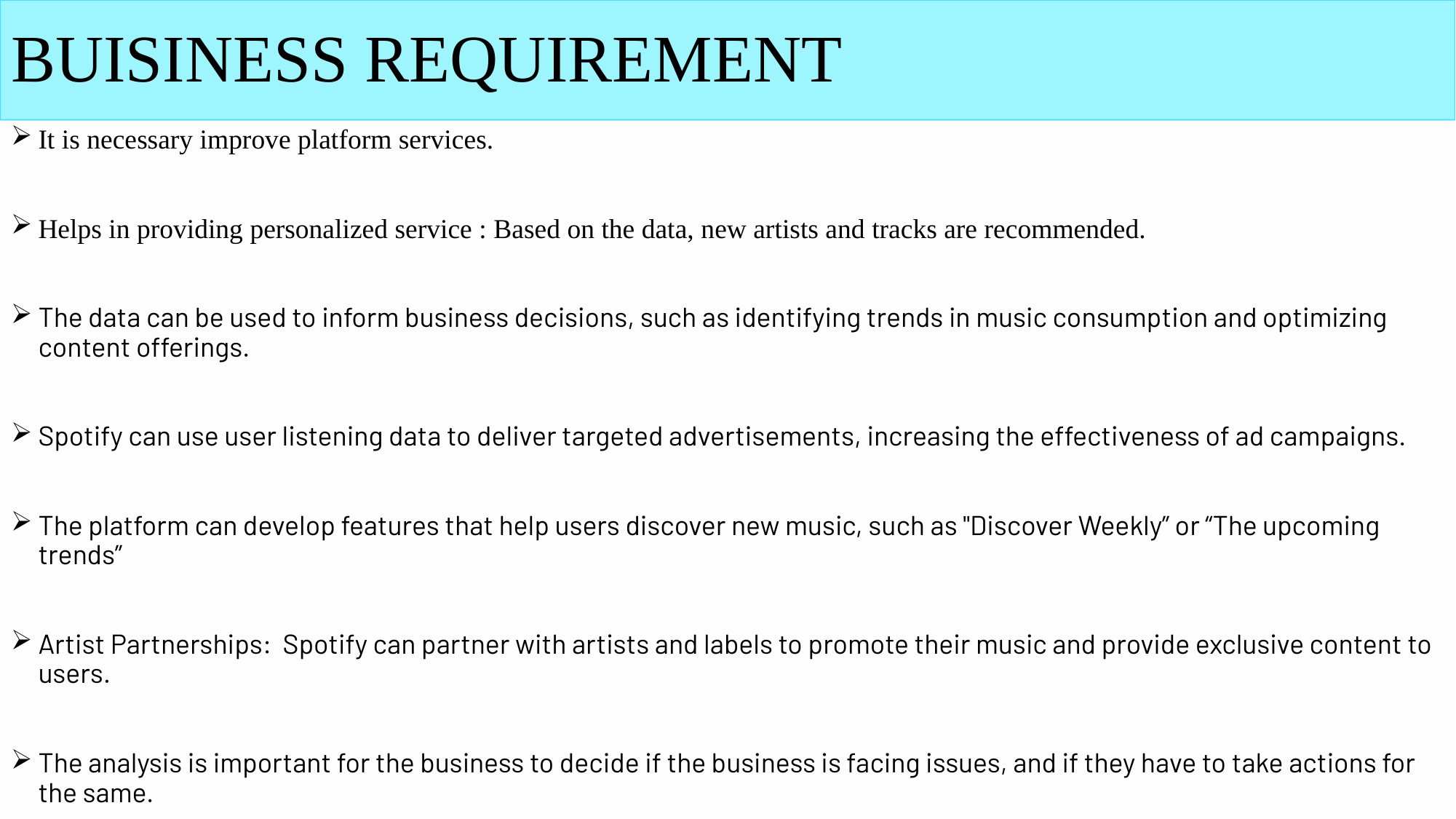

# BUISINESS REQUIREMENT
It is necessary improve platform services.

Helps in providing personalized service : Based on the data, new artists and tracks are recommended.

The data can be used to inform business decisions, such as identifying trends in music consumption and optimizing content offerings.

Spotify can use user listening data to deliver targeted advertisements, increasing the effectiveness of ad campaigns.

The platform can develop features that help users discover new music, such as "Discover Weekly” or “The upcoming trends”

Artist Partnerships:  Spotify can partner with artists and labels to promote their music and provide exclusive content to users.

The analysis is important for the business to decide if the business is facing issues, and if they have to take actions for the same.